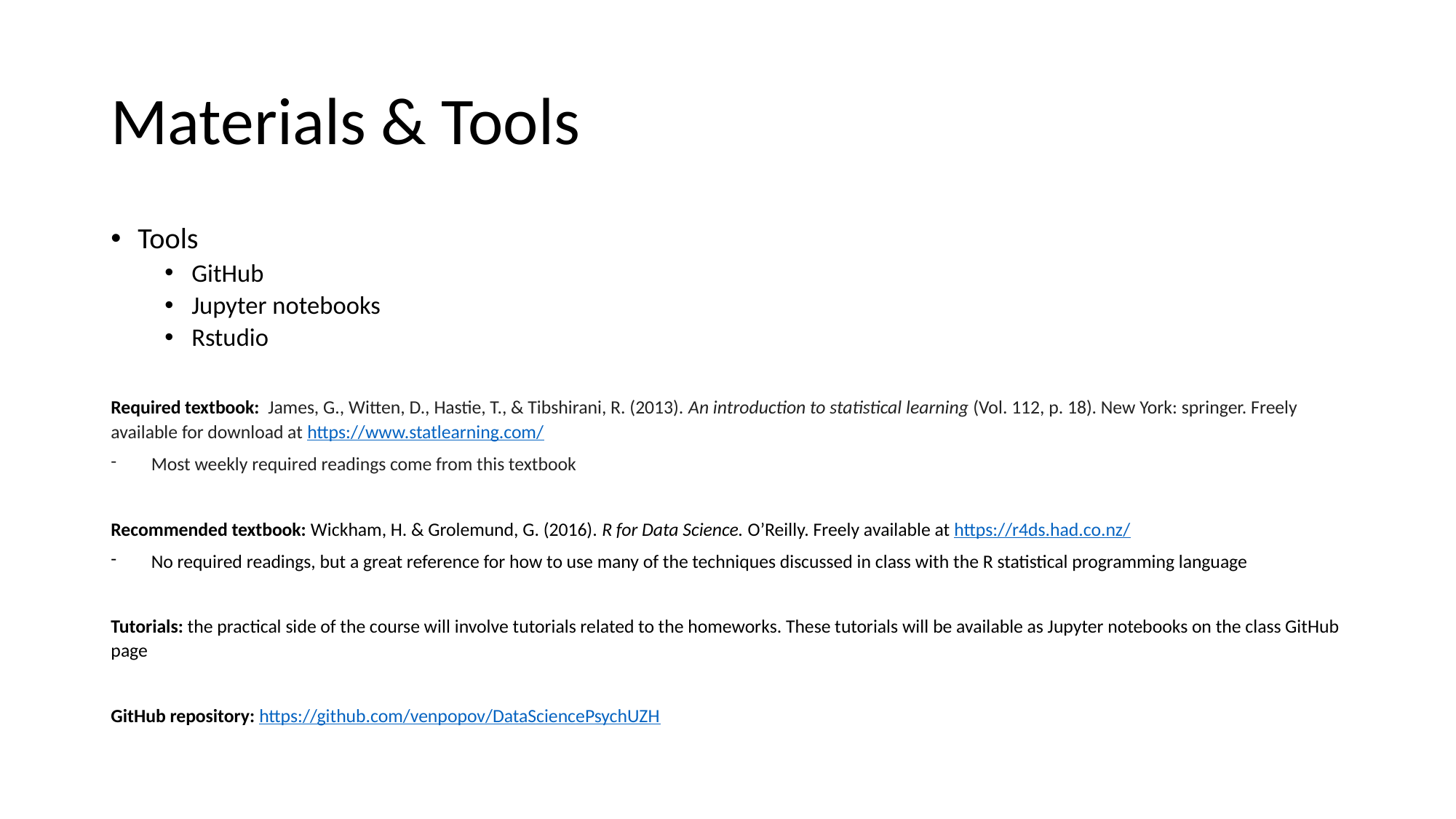

# Materials & Tools
Tools
GitHub
Jupyter notebooks
Rstudio

Required textbook:  James, G., Witten, D., Hastie, T., & Tibshirani, R. (2013). An introduction to statistical learning (Vol. 112, p. 18). New York: springer. Freely available for download at https://www.statlearning.com/
Most weekly required readings come from this textbook

Recommended textbook: Wickham, H. & Grolemund, G. (2016). R for Data Science. O’Reilly. Freely available at https://r4ds.had.co.nz/
No required readings, but a great reference for how to use many of the techniques discussed in class with the R statistical programming language

Tutorials: the practical side of the course will involve tutorials related to the homeworks. These tutorials will be available as Jupyter notebooks on the class GitHub page

GitHub repository: https://github.com/venpopov/DataSciencePsychUZH